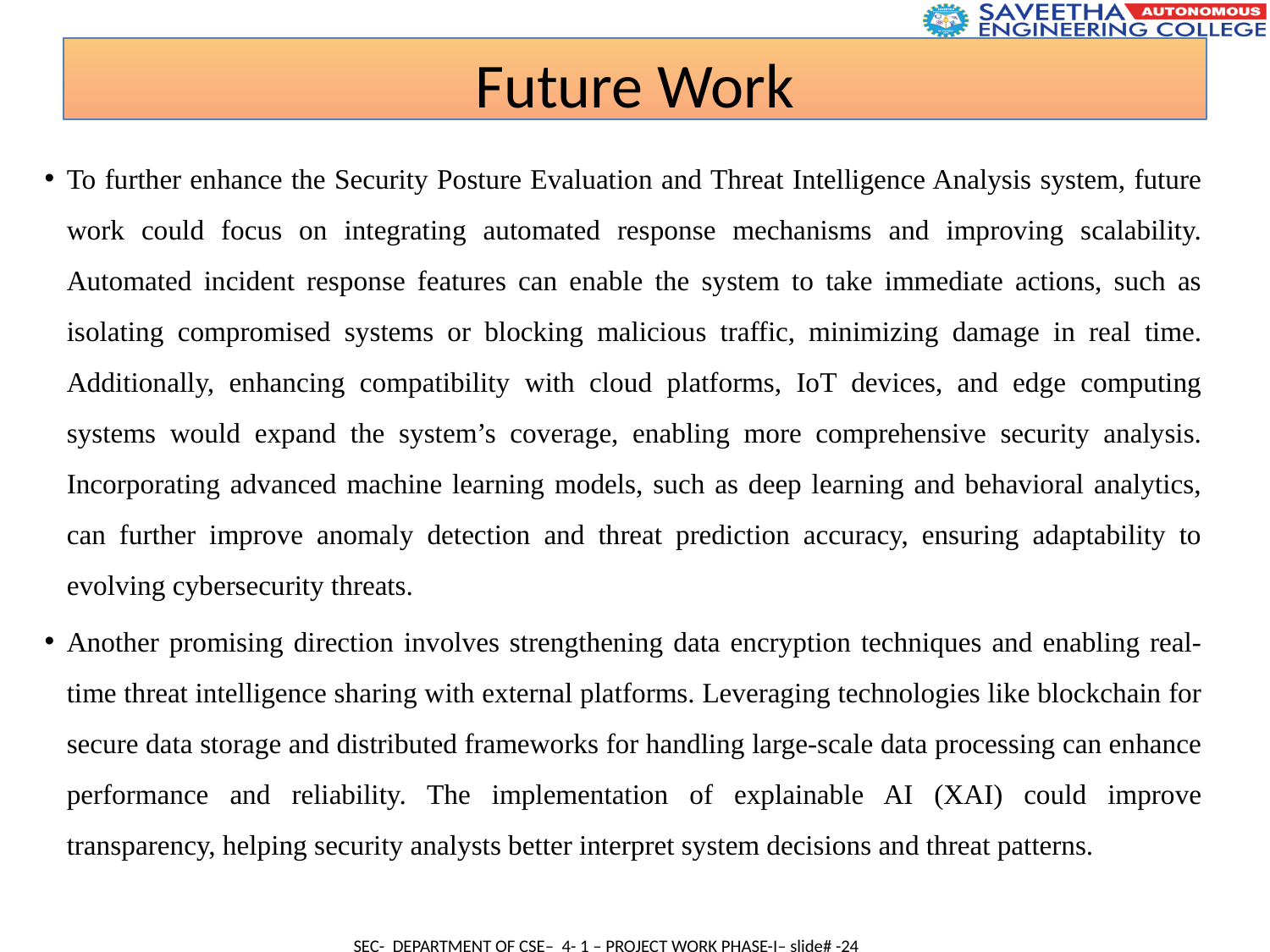

Future Work
To further enhance the Security Posture Evaluation and Threat Intelligence Analysis system, future work could focus on integrating automated response mechanisms and improving scalability. Automated incident response features can enable the system to take immediate actions, such as isolating compromised systems or blocking malicious traffic, minimizing damage in real time. Additionally, enhancing compatibility with cloud platforms, IoT devices, and edge computing systems would expand the system’s coverage, enabling more comprehensive security analysis. Incorporating advanced machine learning models, such as deep learning and behavioral analytics, can further improve anomaly detection and threat prediction accuracy, ensuring adaptability to evolving cybersecurity threats.
Another promising direction involves strengthening data encryption techniques and enabling real-time threat intelligence sharing with external platforms. Leveraging technologies like blockchain for secure data storage and distributed frameworks for handling large-scale data processing can enhance performance and reliability. The implementation of explainable AI (XAI) could improve transparency, helping security analysts better interpret system decisions and threat patterns.